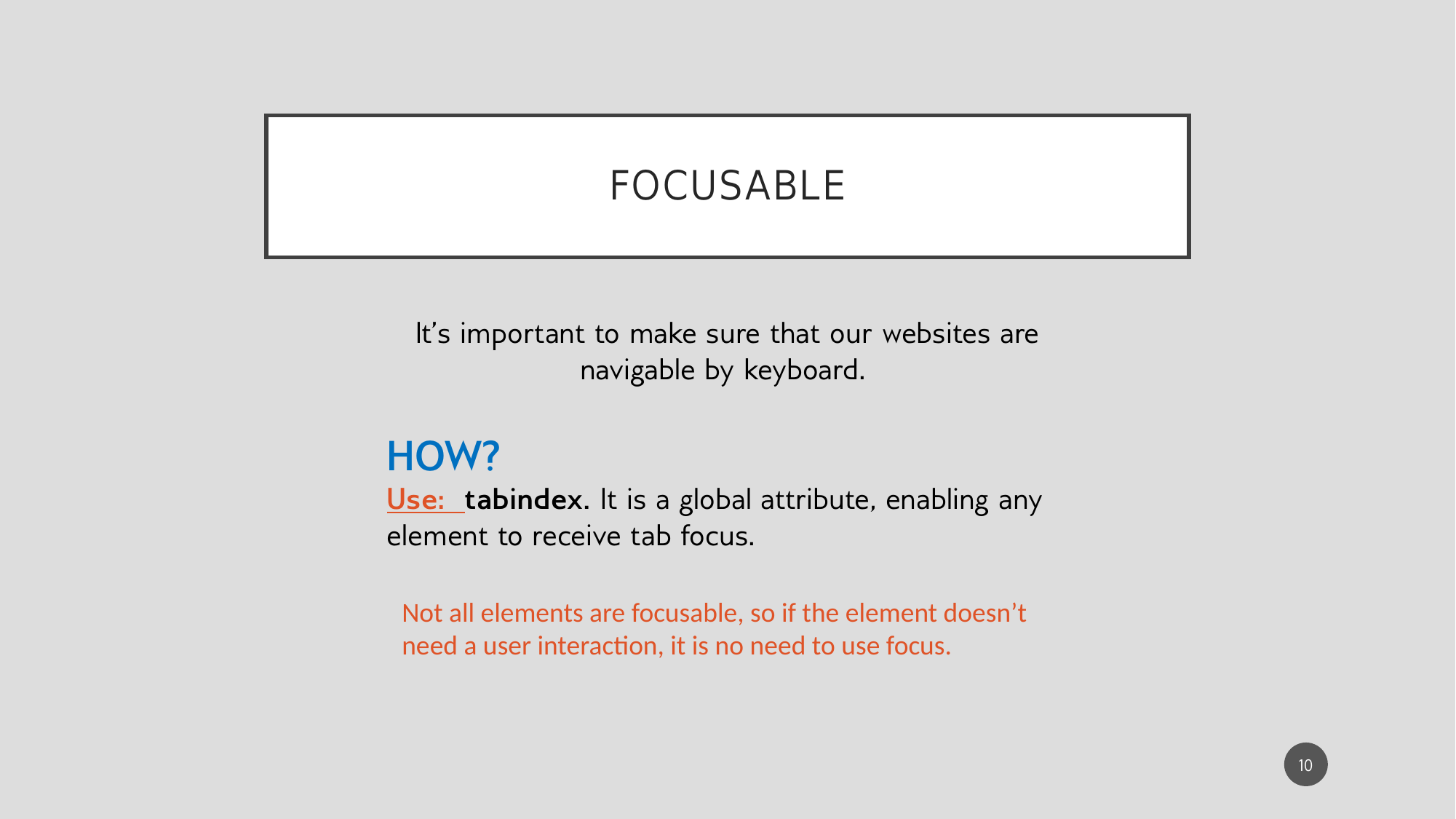

# Focusable
It’s important to make sure that our websites are navigable by keyboard.
HOW?
Use:  tabindex. It is a global attribute, enabling any element to receive tab focus.
Not all elements are focusable, so if the element doesn’t need a user interaction, it is no need to use focus.
10